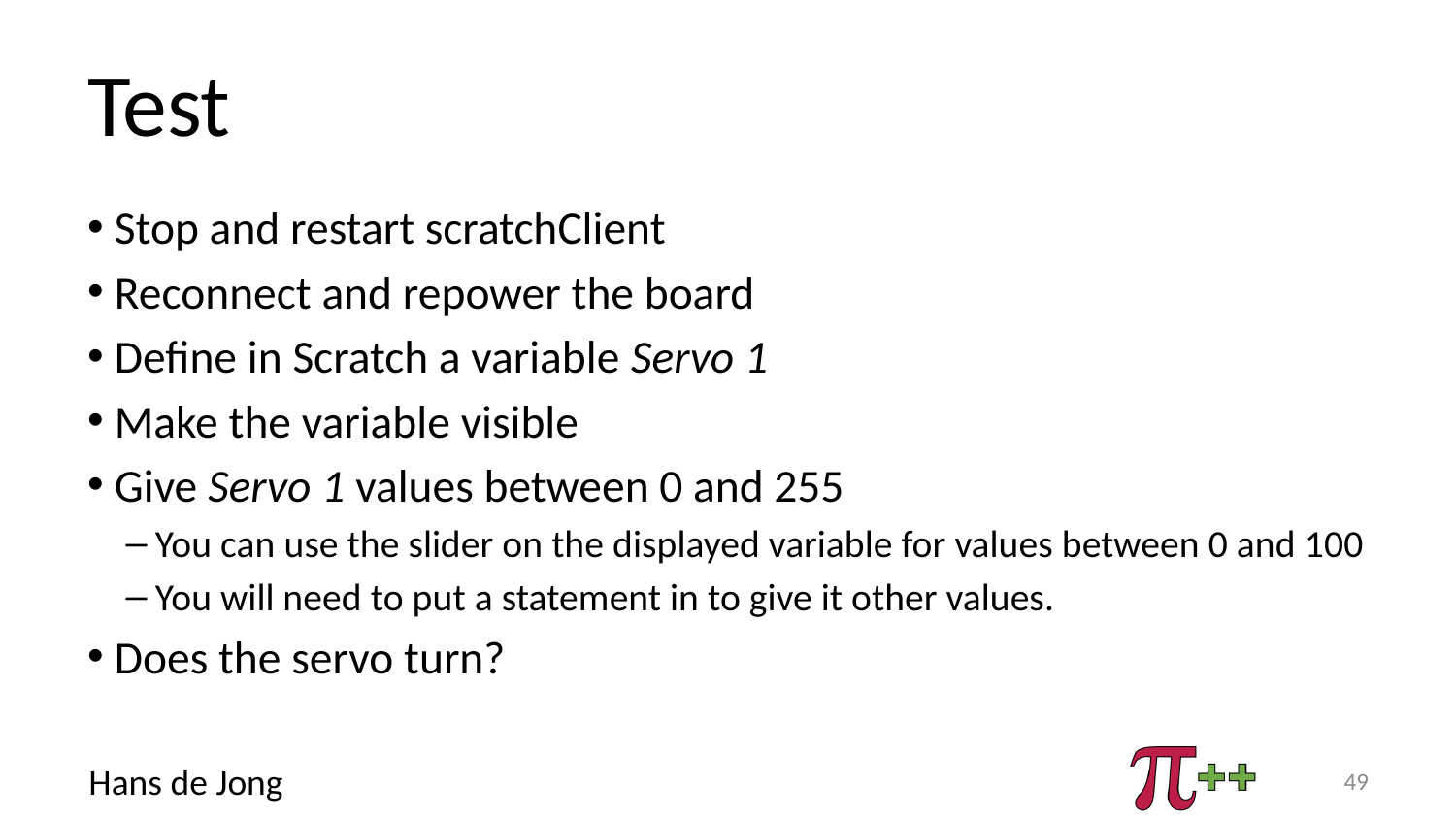

# Test
Stop and restart scratchClient
Reconnect and repower the board
Define in Scratch a variable Servo 1
Make the variable visible
Give Servo 1 values between 0 and 255
You can use the slider on the displayed variable for values between 0 and 100
You will need to put a statement in to give it other values.
Does the servo turn?
49